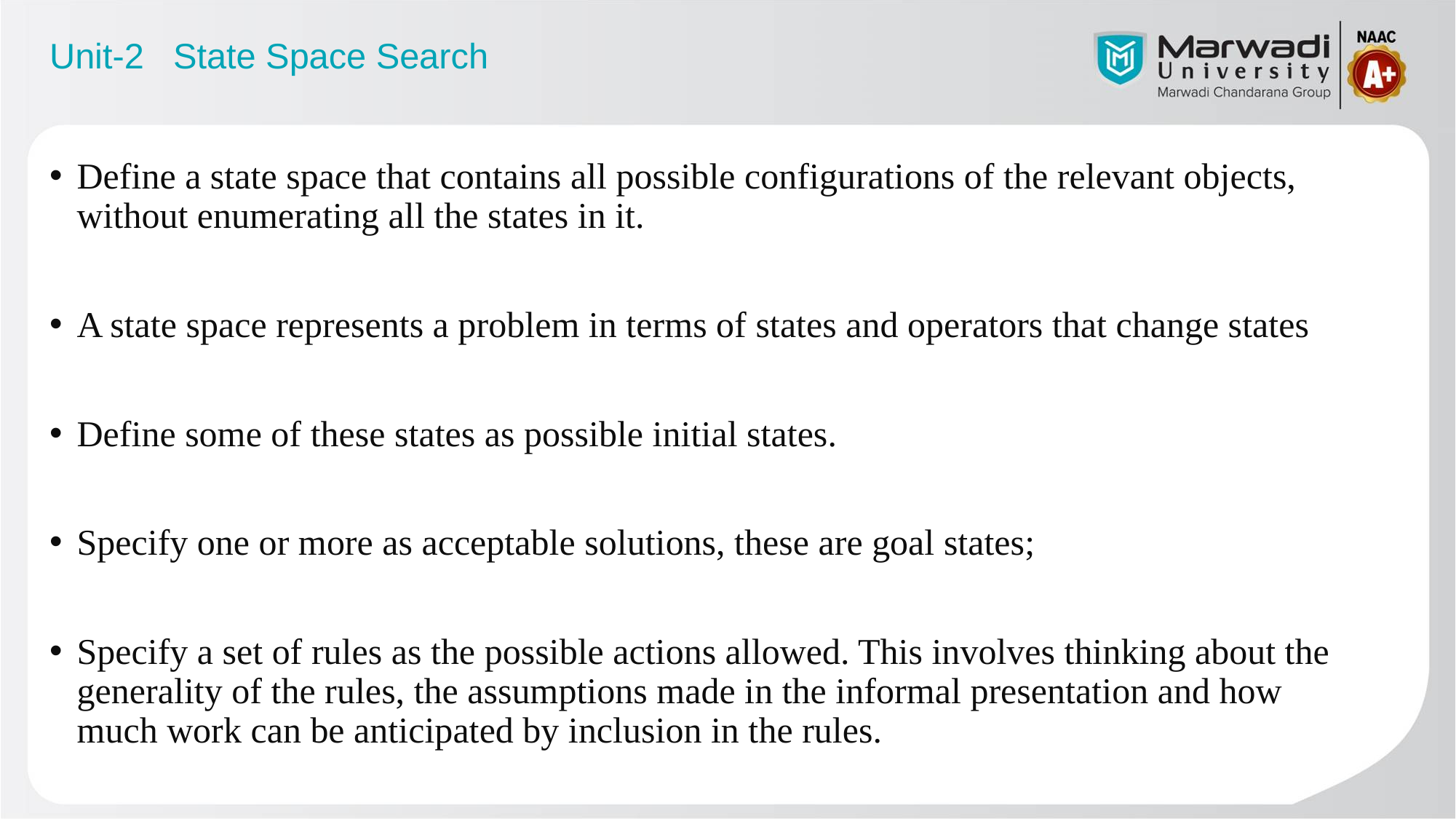

Unit-2   State Space Search

Define a state space that contains all possible configurations of the relevant objects, without enumerating all the states in it.

A state space represents a problem in terms of states and operators that change states

Define some of these states as possible initial states.

Specify one or more as acceptable solutions, these are goal states;

Specify a set of rules as the possible actions allowed. This involves thinking about the generality of the rules, the assumptions made in the informal presentation and how much work can be anticipated by inclusion in the rules.